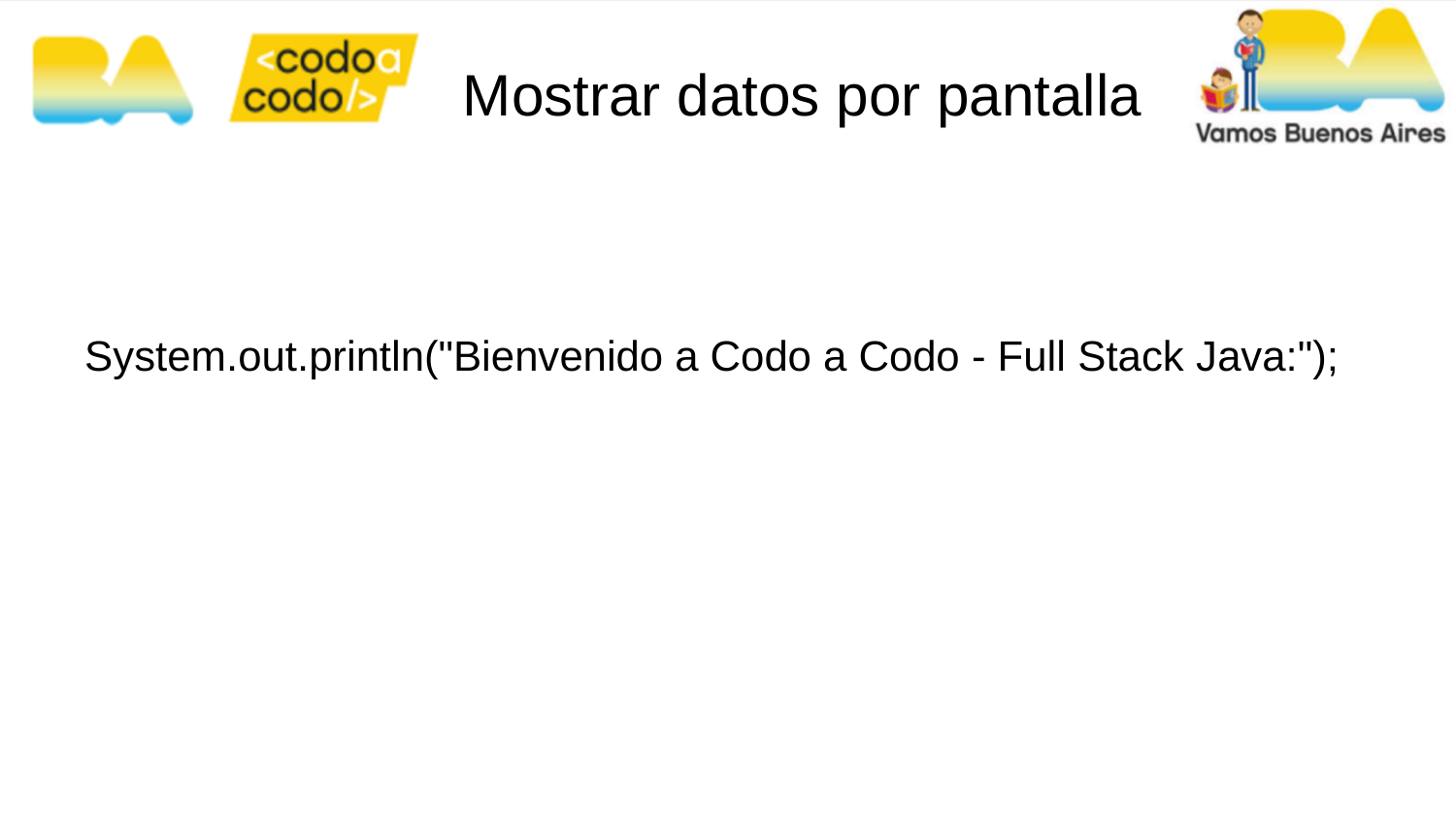

# Mostrar datos por pantalla

System.out.println("Bienvenido a Codo a Codo - Full Stack Java:");